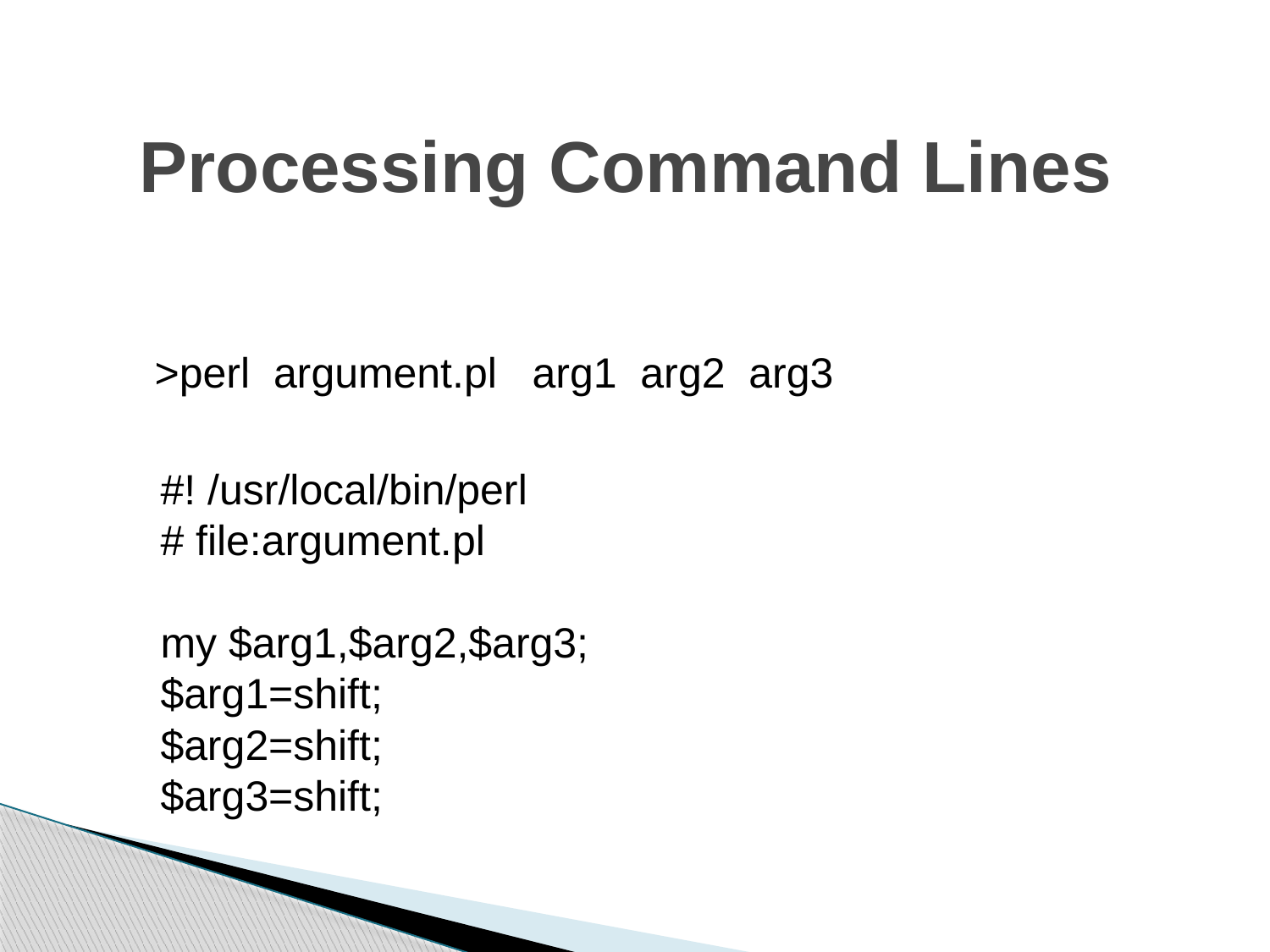

Processing Command Lines
>perl  argument.pl   arg1  arg2  arg3

#! /usr/local/bin/perl
# file:argument.pl

my $arg1,$arg2,$arg3;
$arg1=shift;
$arg2=shift;
$arg3=shift;
28